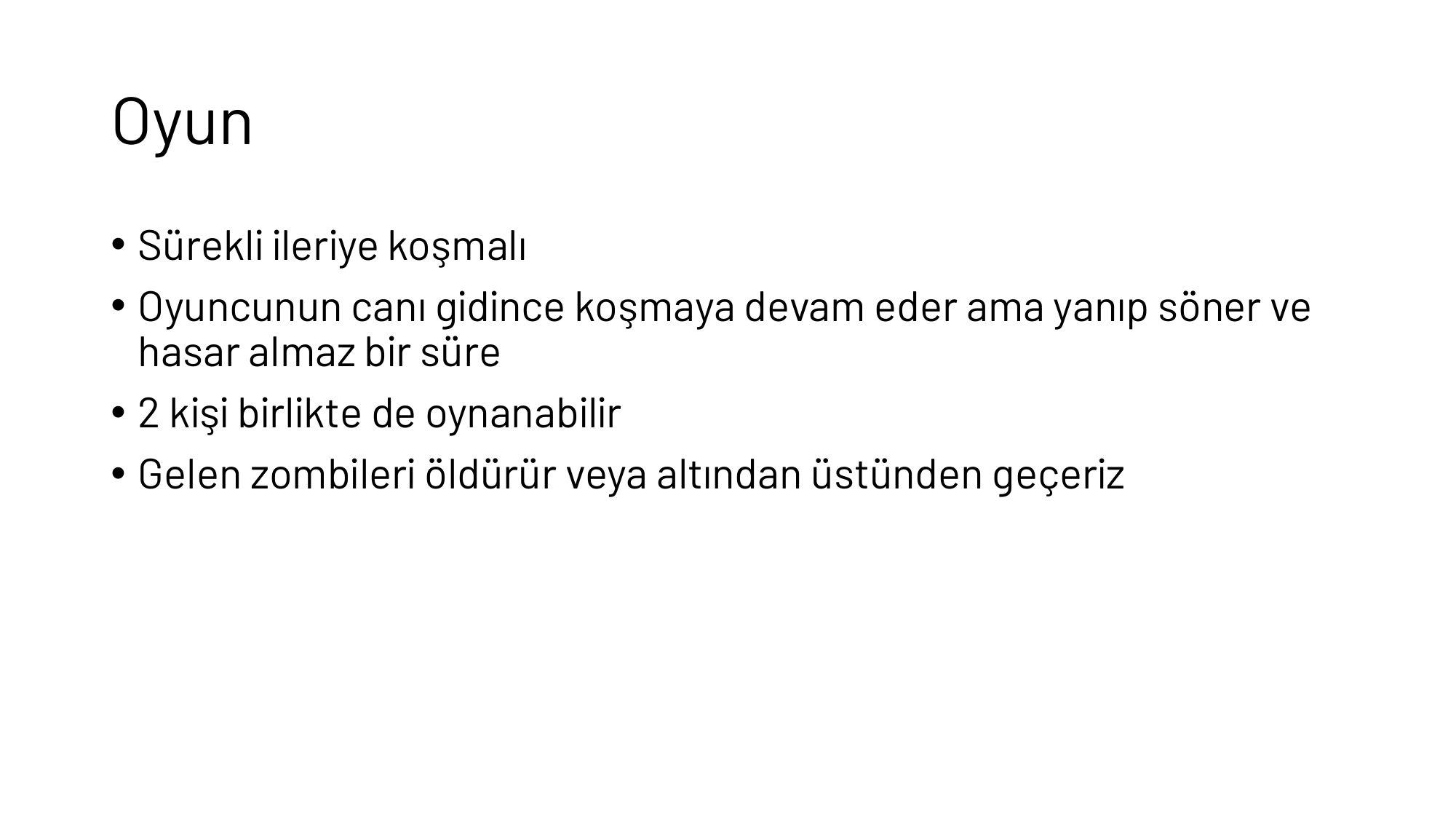

# Oyun
Sürekli ileriye koşmalı
Oyuncunun canı gidince koşmaya devam eder ama yanıp söner ve hasar almaz bir süre
2 kişi birlikte de oynanabilir
Gelen zombileri öldürür veya altından üstünden geçeriz